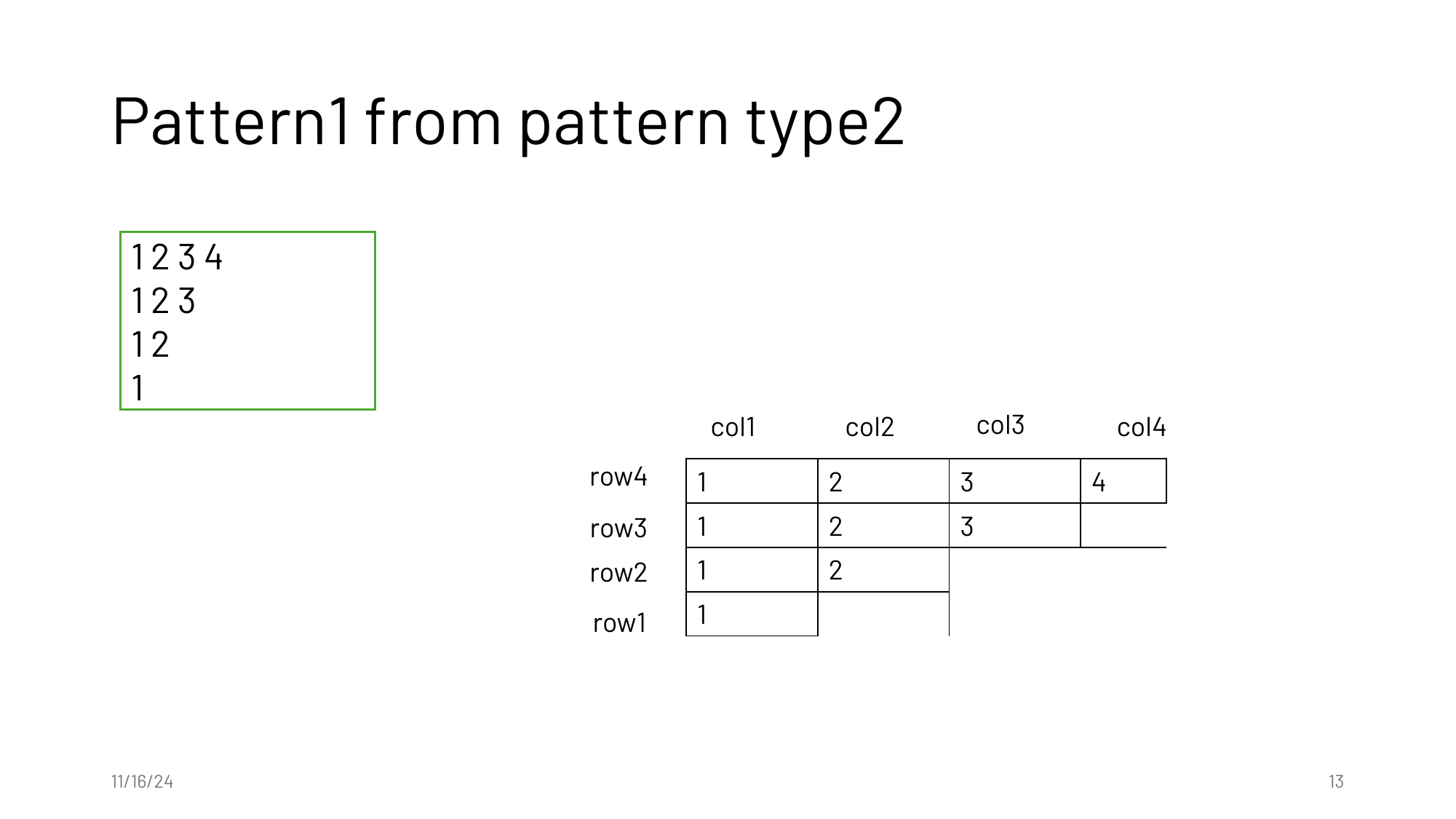

# Pattern1 from pattern type2

1 2 3 4
1 2 3
1 2
1

col3
col1
col2
col4
row4
| 1 | 2 | 3 | 4 |
| --- | --- | --- | --- |
| 1 | 2 | 3 |  |
| 1 | 2 |  |  |
| 1 |  |  |  |
row3
row2
row1
11/16/24
13